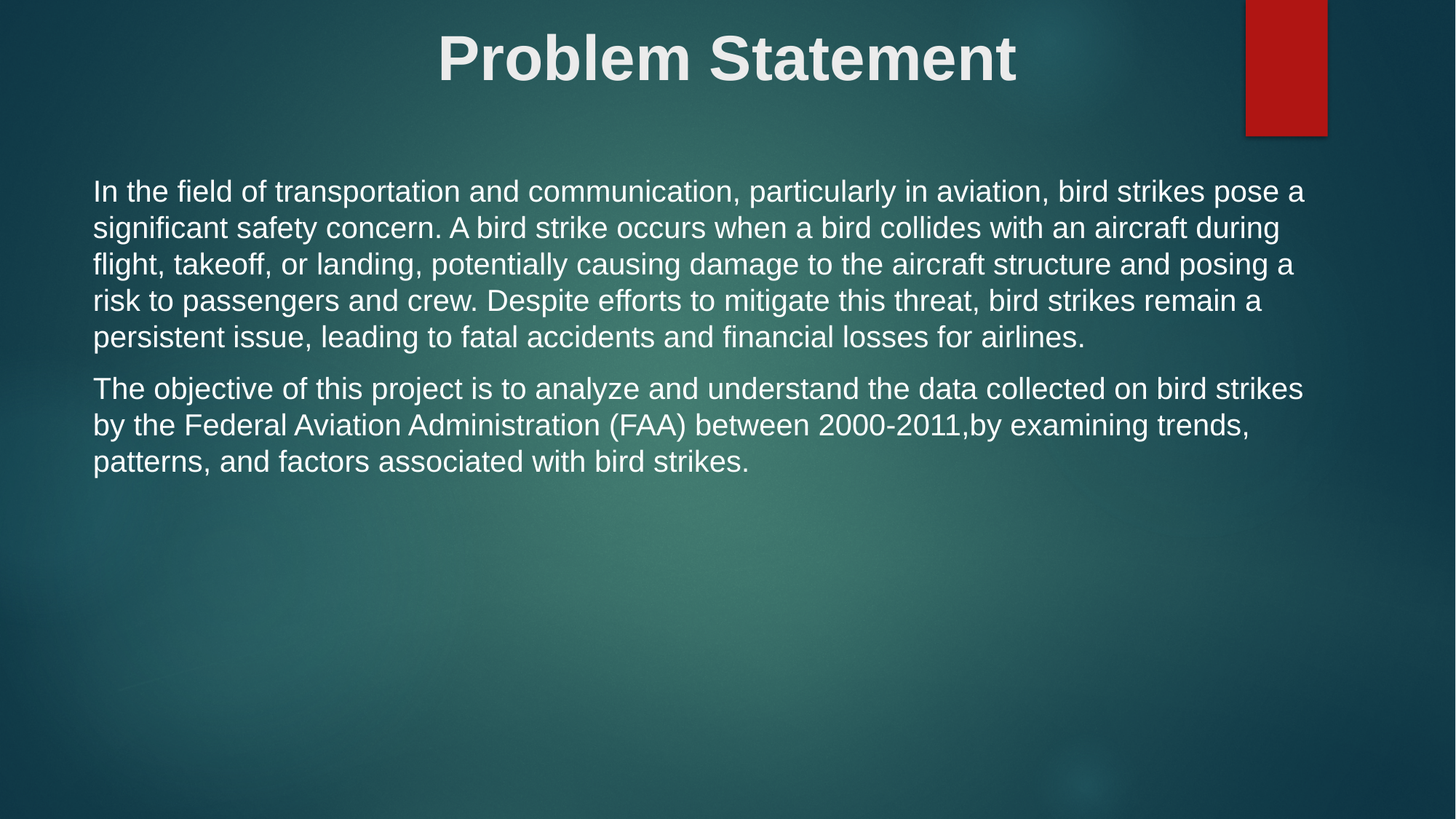

# Problem Statement
In the field of transportation and communication, particularly in aviation, bird strikes pose a significant safety concern. A bird strike occurs when a bird collides with an aircraft during flight, takeoff, or landing, potentially causing damage to the aircraft structure and posing a risk to passengers and crew. Despite efforts to mitigate this threat, bird strikes remain a persistent issue, leading to fatal accidents and financial losses for airlines.
The objective of this project is to analyze and understand the data collected on bird strikes by the Federal Aviation Administration (FAA) between 2000-2011,by examining trends, patterns, and factors associated with bird strikes.